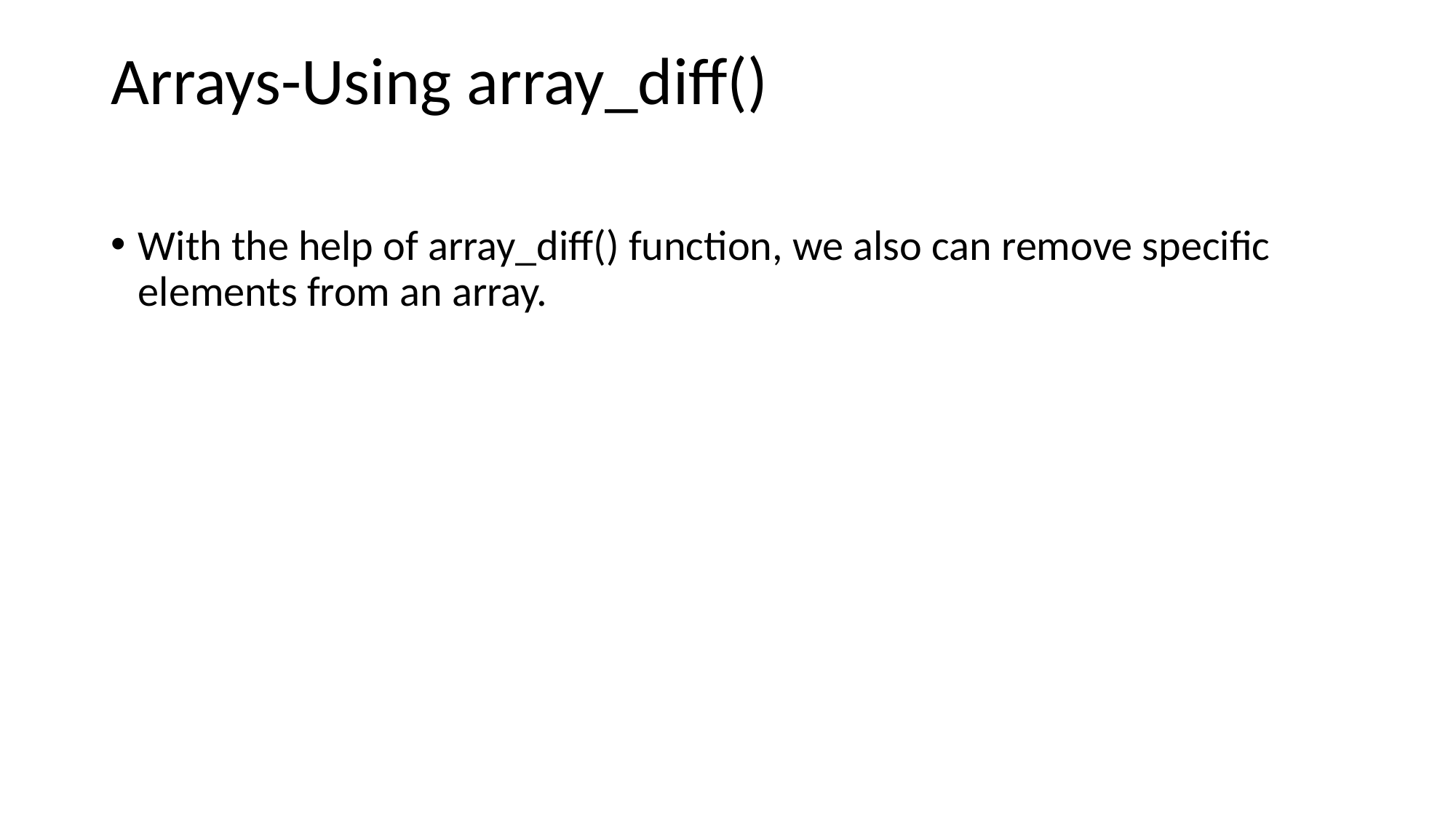

# Arrays-Using array_diff()
With the help of array_diff() function, we also can remove specific elements from an array.